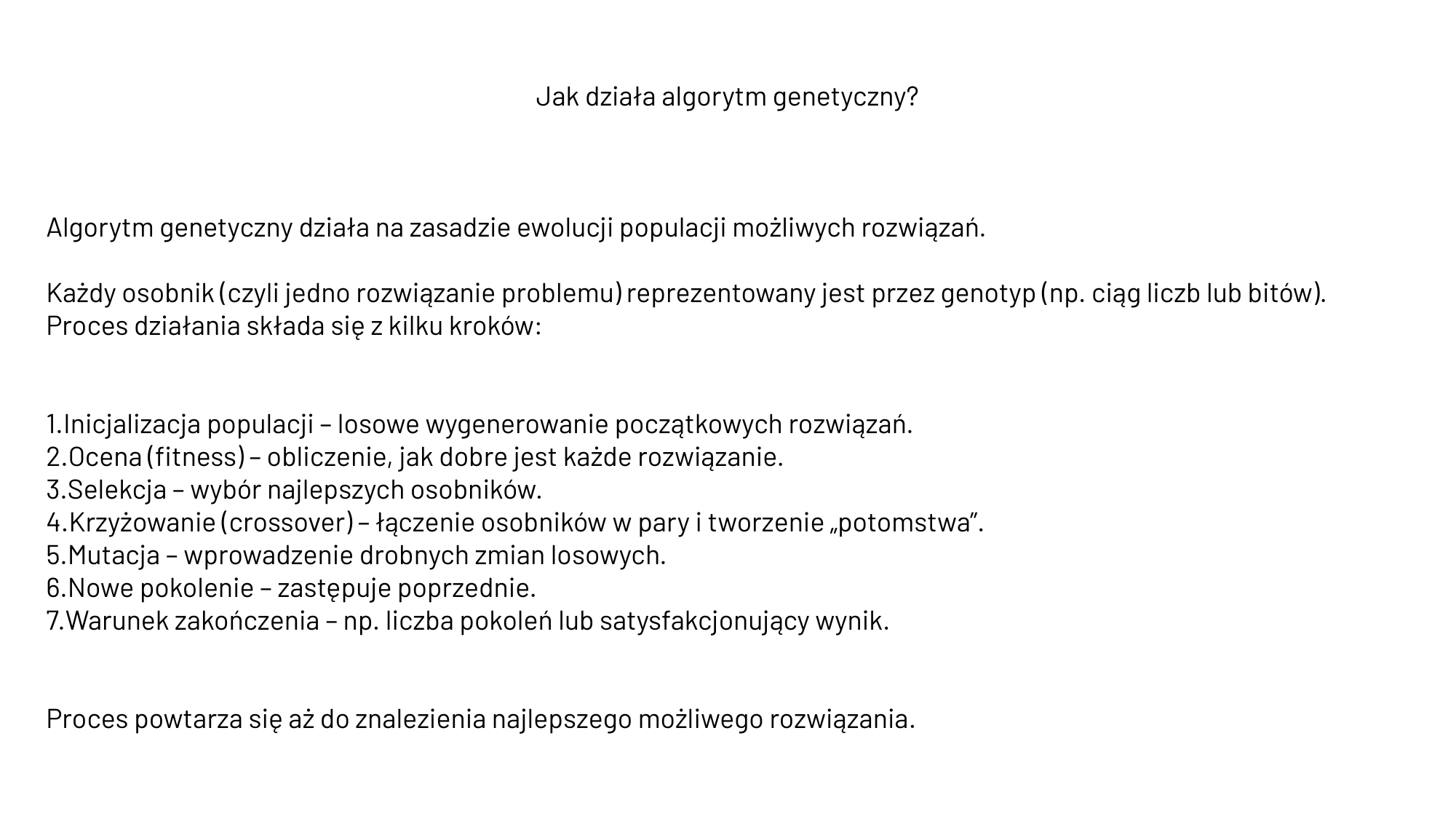

Jak działa algorytm genetyczny?

Algorytm genetyczny działa na zasadzie ewolucji populacji możliwych rozwiązań.

Każdy osobnik (czyli jedno rozwiązanie problemu) reprezentowany jest przez genotyp (np. ciąg liczb lub bitów).
Proces działania składa się z kilku kroków:

Inicjalizacja populacji – losowe wygenerowanie początkowych rozwiązań.
Ocena (fitness) – obliczenie, jak dobre jest każde rozwiązanie.
Selekcja – wybór najlepszych osobników.
Krzyżowanie (crossover) – łączenie osobników w pary i tworzenie „potomstwa”.
Mutacja – wprowadzenie drobnych zmian losowych.
Nowe pokolenie – zastępuje poprzednie.
Warunek zakończenia – np. liczba pokoleń lub satysfakcjonujący wynik.

Proces powtarza się aż do znalezienia najlepszego możliwego rozwiązania.